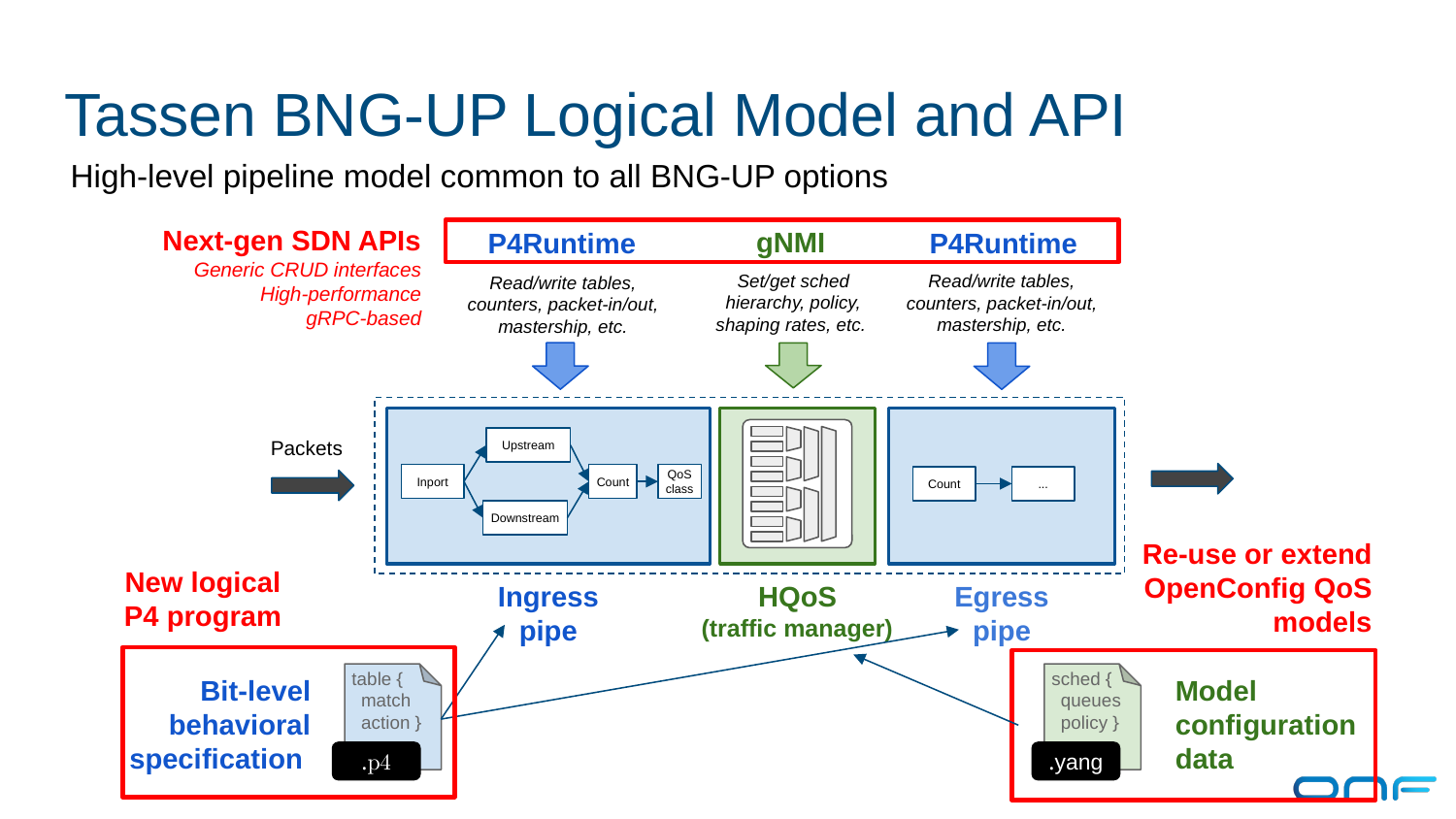

# Tassen BNG-UP Logical Model and API
High-level pipeline model common to all BNG-UP options
Next-gen SDN APIs
Generic CRUD interfaces
High-performance
gRPC-based

gNMI
Set/get sched hierarchy, policy, shaping rates, etc.

P4Runtime
P4Runtime
Read/write tables, counters, packet-in/out, mastership, etc.
Read/write tables, counters, packet-in/out, mastership, etc.

Packets
Upstream

Inport
Count
QoS class
Count
...
Downstream
Re-use or extend OpenConfig QoS models

New logical
P4 program

Ingress pipe
HQoS
(traffic manager)
Egress pipe
Bit-level
 behavioral specification

table {
  match
  action }
.p4
Model configuration data

sched {
  queues
  policy }
.yang